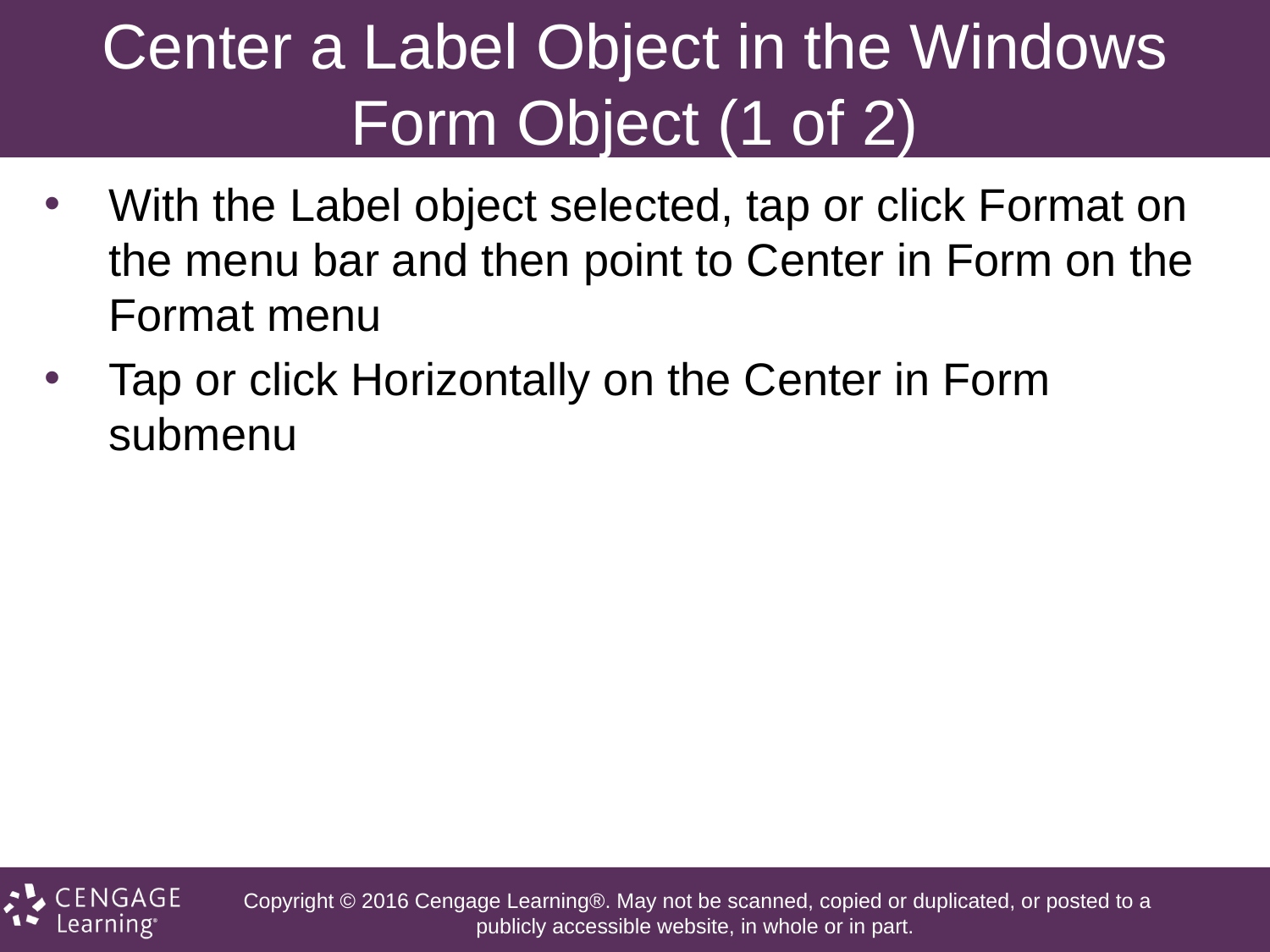

# Center a Label Object in the Windows Form Object (1 of 2)
With the Label object selected, tap or click Format on the menu bar and then point to Center in Form on the Format menu
Tap or click Horizontally on the Center in Form submenu